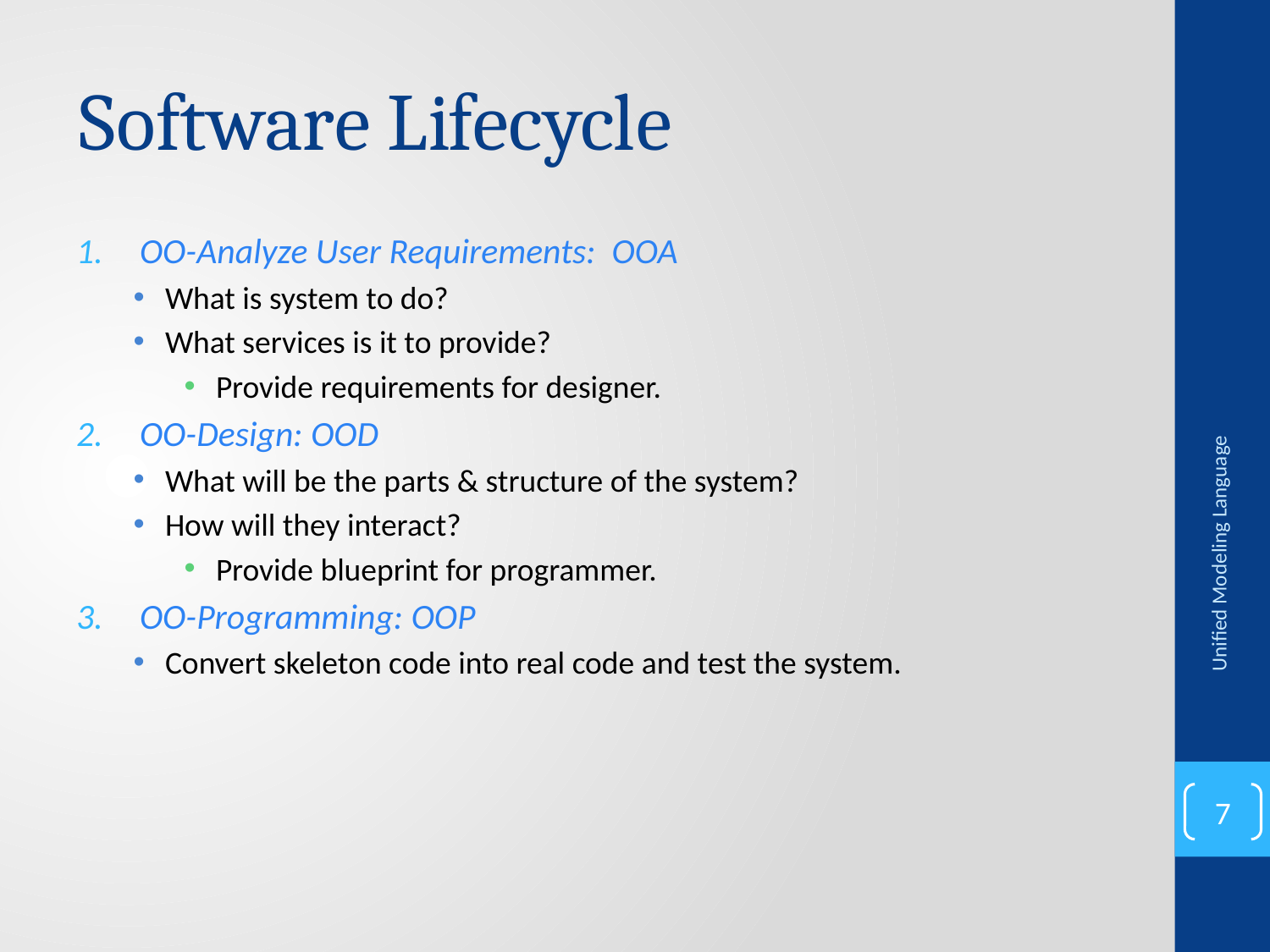

# Software Lifecycle
OO-Analyze User Requirements:  OOA
What is system to do?
What services is it to provide?
Provide requirements for designer.
OO-Design: OOD
What will be the parts & structure of the system?
How will they interact?
Provide blueprint for programmer.
OO-Programming: OOP
Convert skeleton code into real code and test the system.
Unified Modeling Language
7